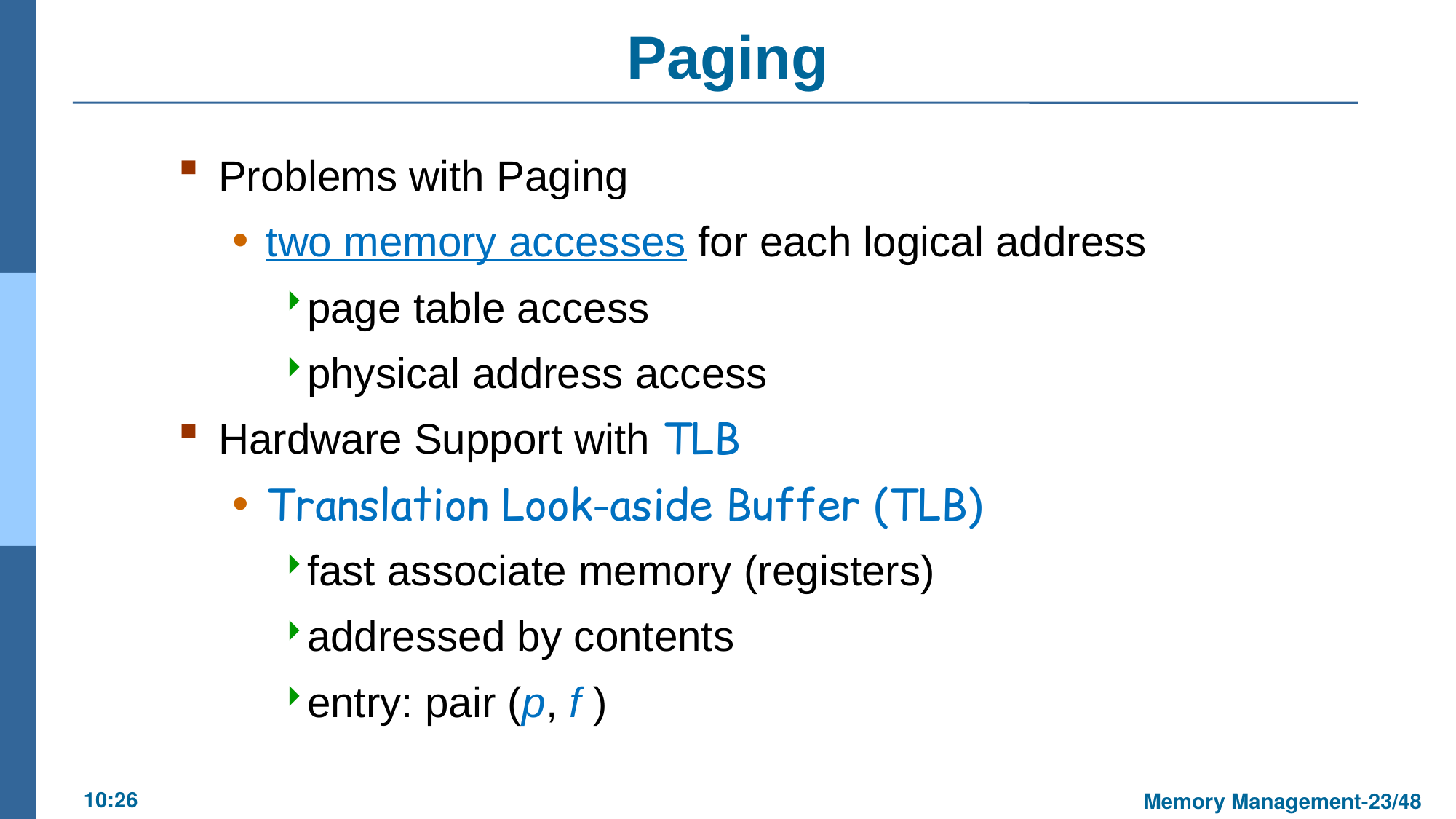

# Paging
Problems with Paging
two memory accesses for each logical address
page table access
physical address access
Hardware Support with TLB
Translation Look-aside Buffer (TLB)
fast associate memory (registers)
addressed by contents
entry: pair (p, f )